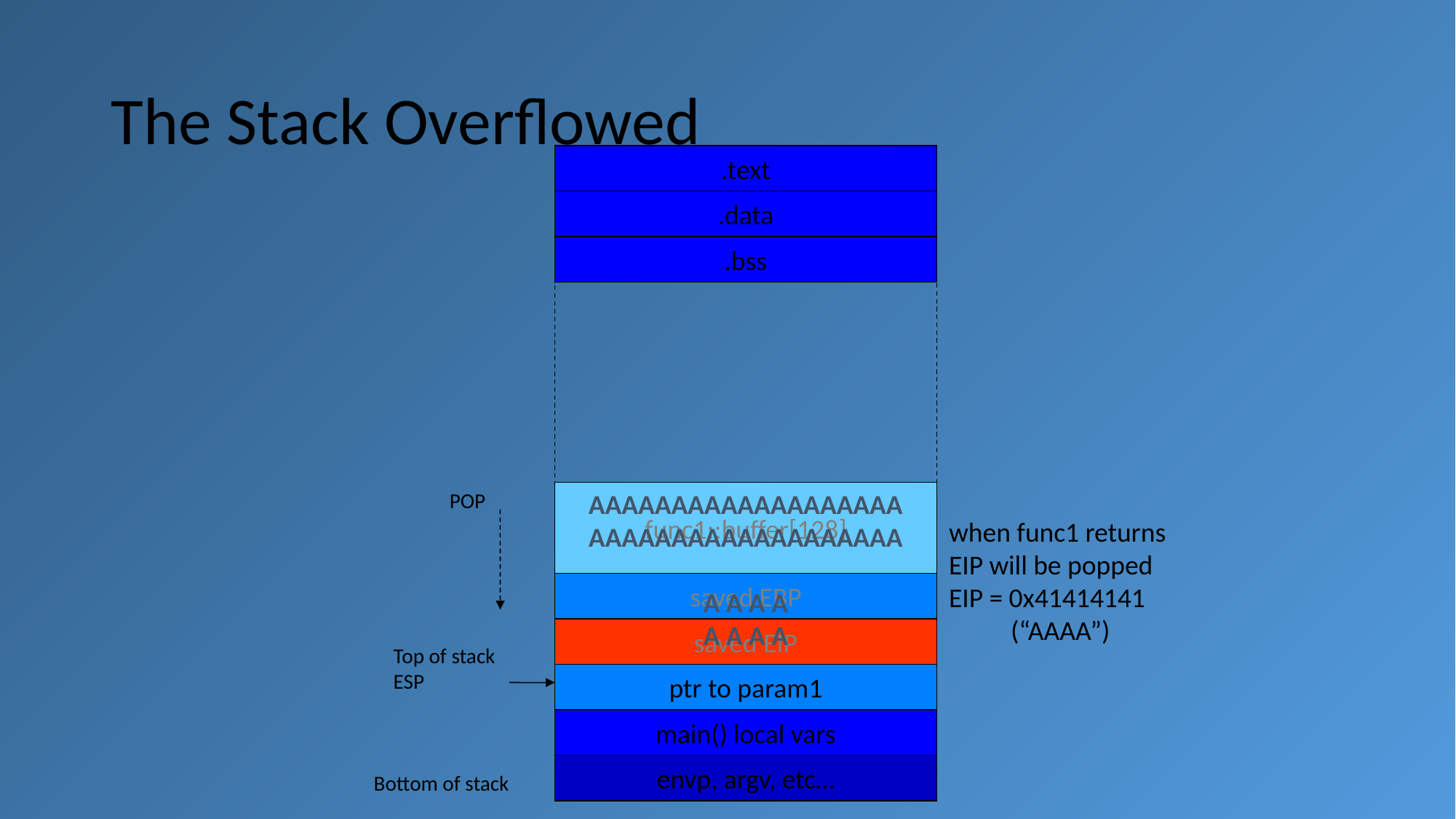

# The Stack Overflowed
.text
.data
.bss

AAAAAAAAAAAAAAAAAAA
AAAAAAAAAAAAAAAAAAA

A A A A
A A A A
func1::buffer[128]
POP

when func1 returns
EIP will be popped
EIP = 0x41414141
          (“AAAA”)
saved EBP
saved EIP
Top of stack
ESP
ptr to param1

main() local vars
envp, argv, etc…
Bottom of stack